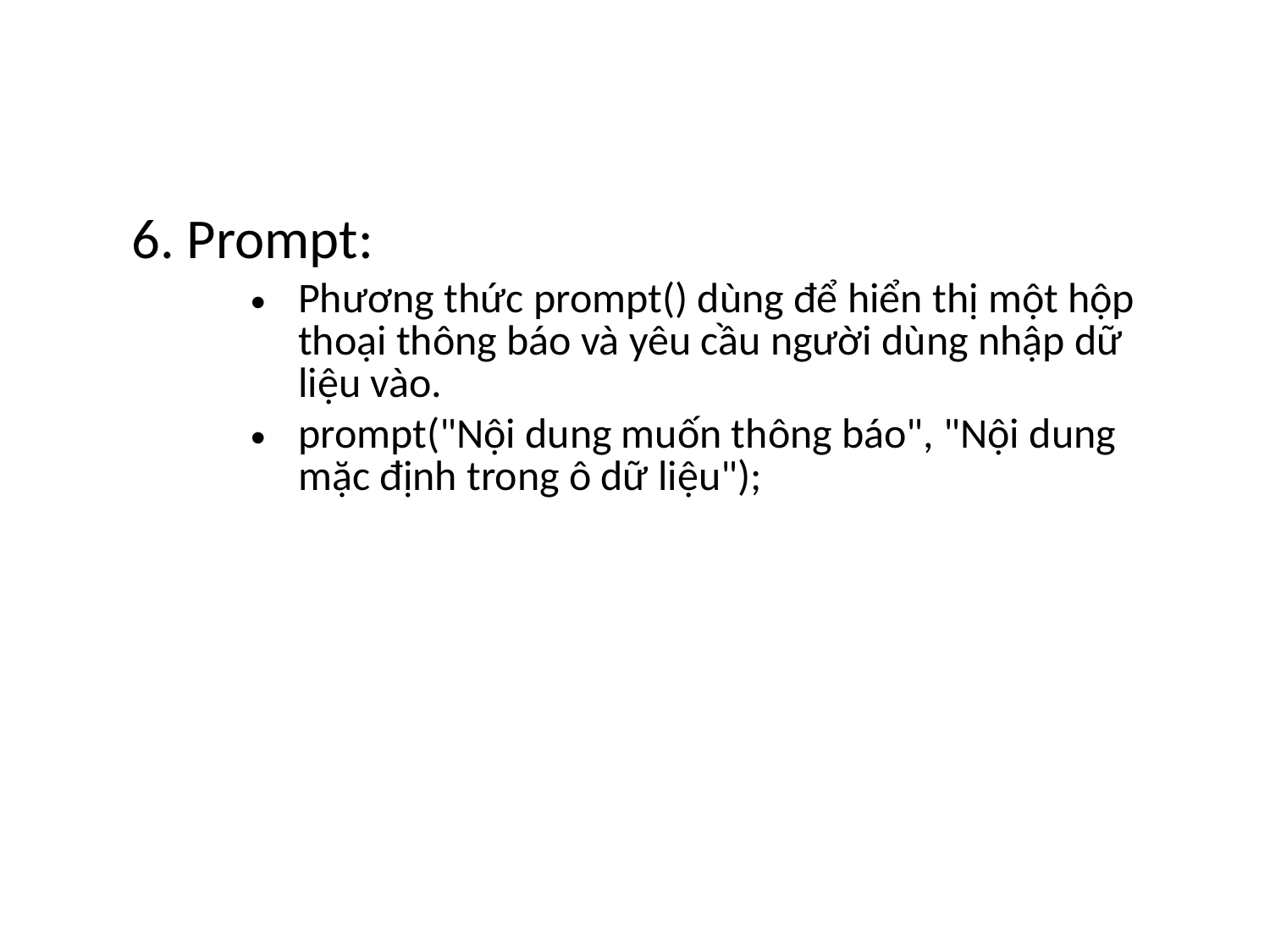

6. Prompt:
Phương thức prompt() dùng để hiển thị một hộp thoại thông báo và yêu cầu người dùng nhập dữ liệu vào.
prompt("Nội dung muốn thông báo", "Nội dung mặc định trong ô dữ liệu");